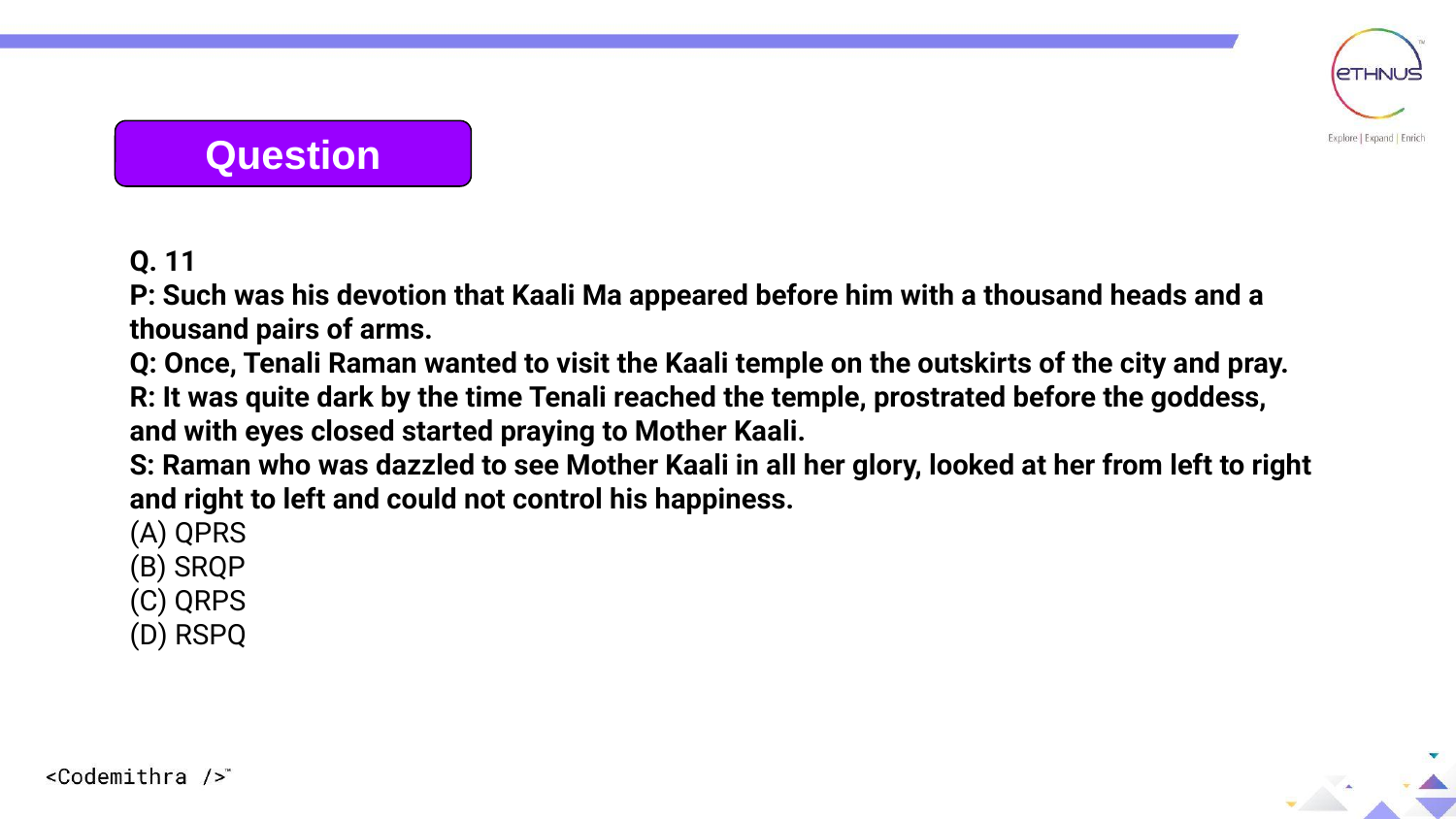

Question
Q. 11
P: Such was his devotion that Kaali Ma appeared before him with a thousand heads and a thousand pairs of arms.
Q: Once, Tenali Raman wanted to visit the Kaali temple on the outskirts of the city and pray.
R: It was quite dark by the time Tenali reached the temple, prostrated before the goddess, and with eyes closed started praying to Mother Kaali.
S: Raman who was dazzled to see Mother Kaali in all her glory, looked at her from left to right and right to left and could not control his happiness.
(A) QPRS
(B) SRQP
(C) QRPS
(D) RSPQ